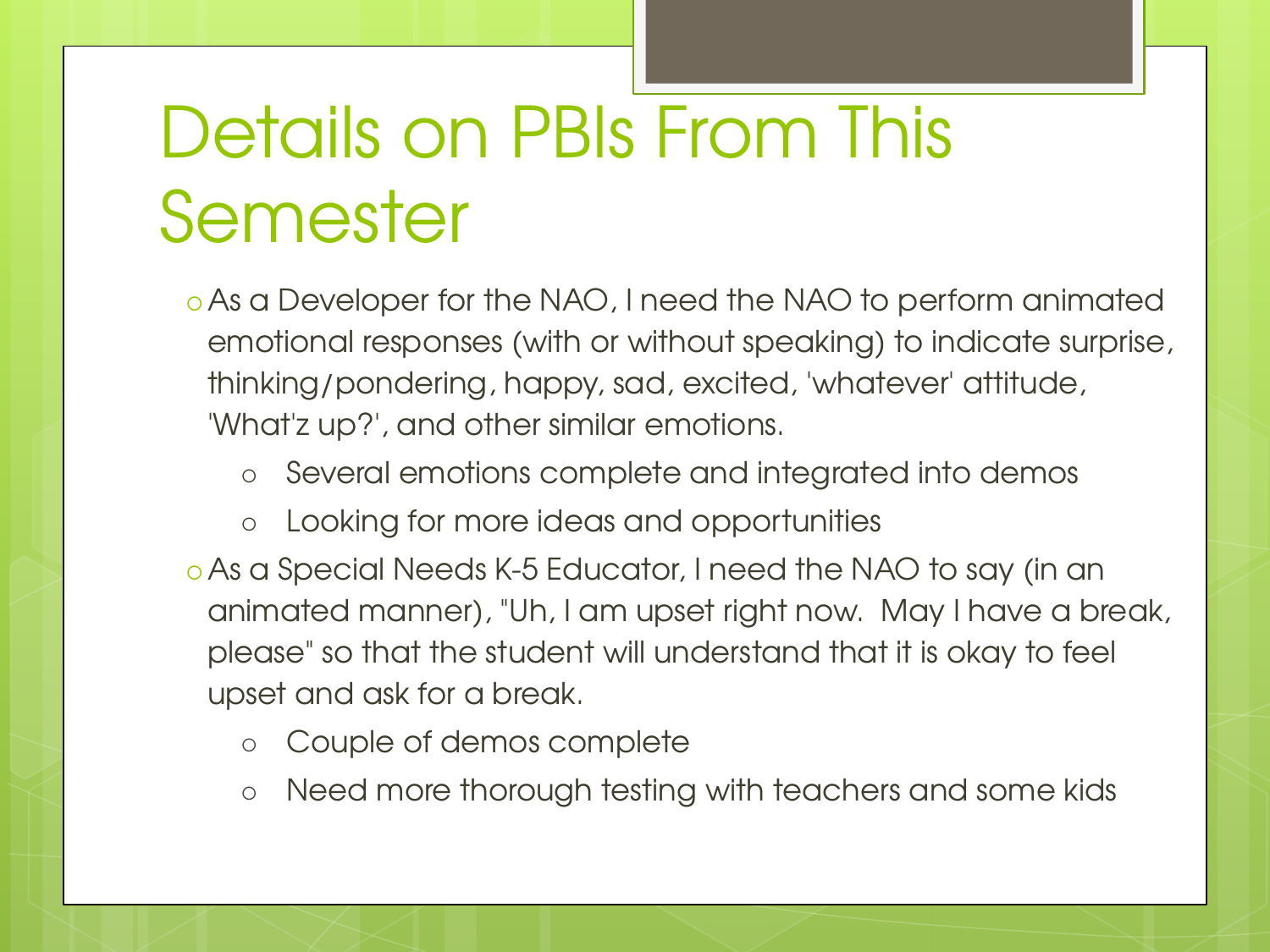

# Details on PBIs From This  Semester
As a Developer for the NAO, I need the NAO to perform animated emotional responses (with or without speaking) to indicate surprise, thinking/pondering, happy, sad, excited, 'whatever' attitude, 'What'z up?', and other similar emotions.
Several emotions complete and integrated into demos
Looking for more ideas and opportunities
As a Special Needs K-5 Educator, I need the NAO to say (in an animated manner), "Uh, I am upset right now.  May I have a break, please" so that the student will understand that it is okay to feel upset and ask for a break.
Couple of demos complete
Need more thorough testing with teachers and some kids